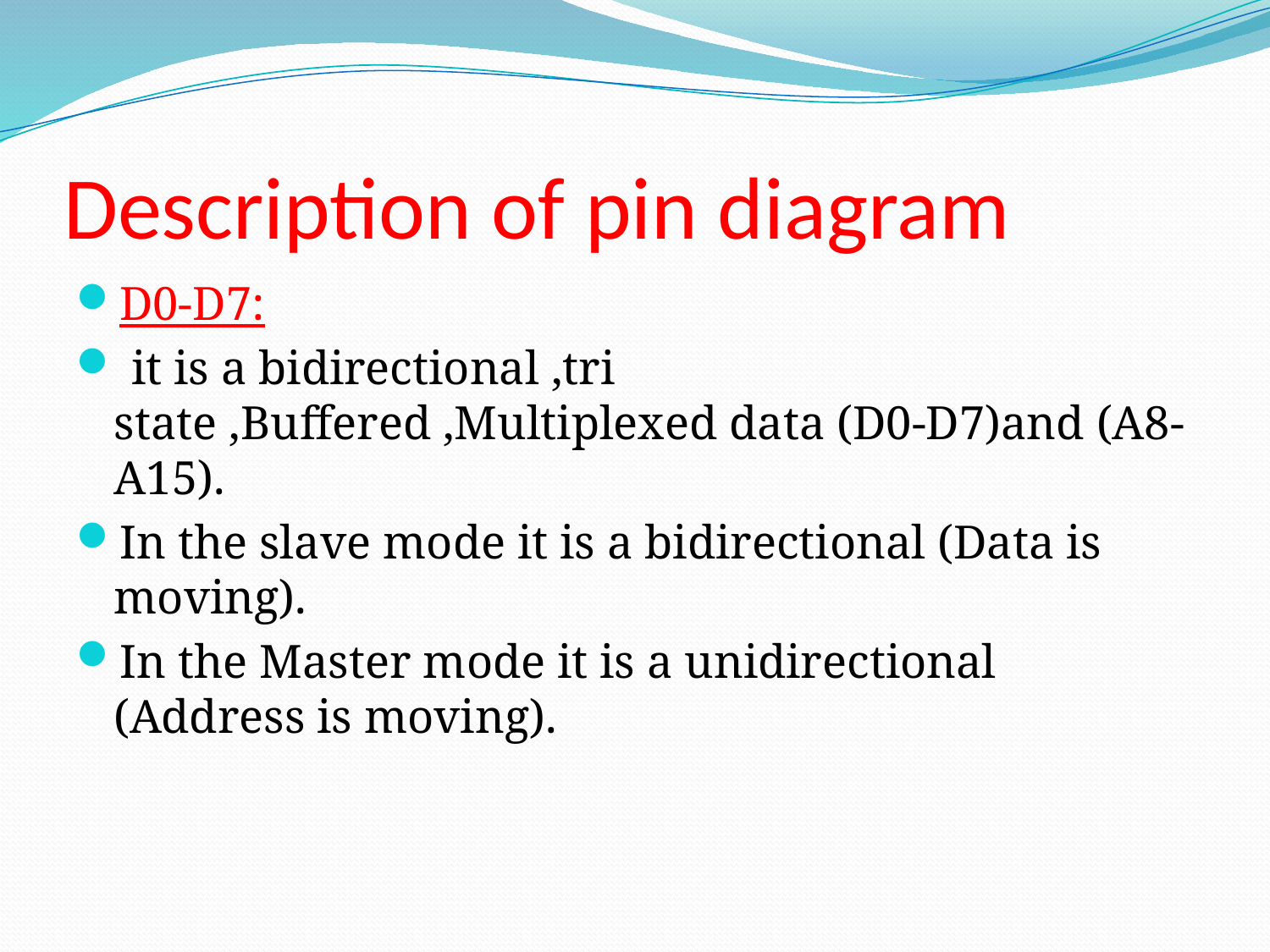

# Description of pin diagram
D0-D7:
 it is a bidirectional ,tri state ,Buffered ,Multiplexed data (D0-D7)and (A8-A15).
In the slave mode it is a bidirectional (Data is moving).
In the Master mode it is a unidirectional (Address is moving).